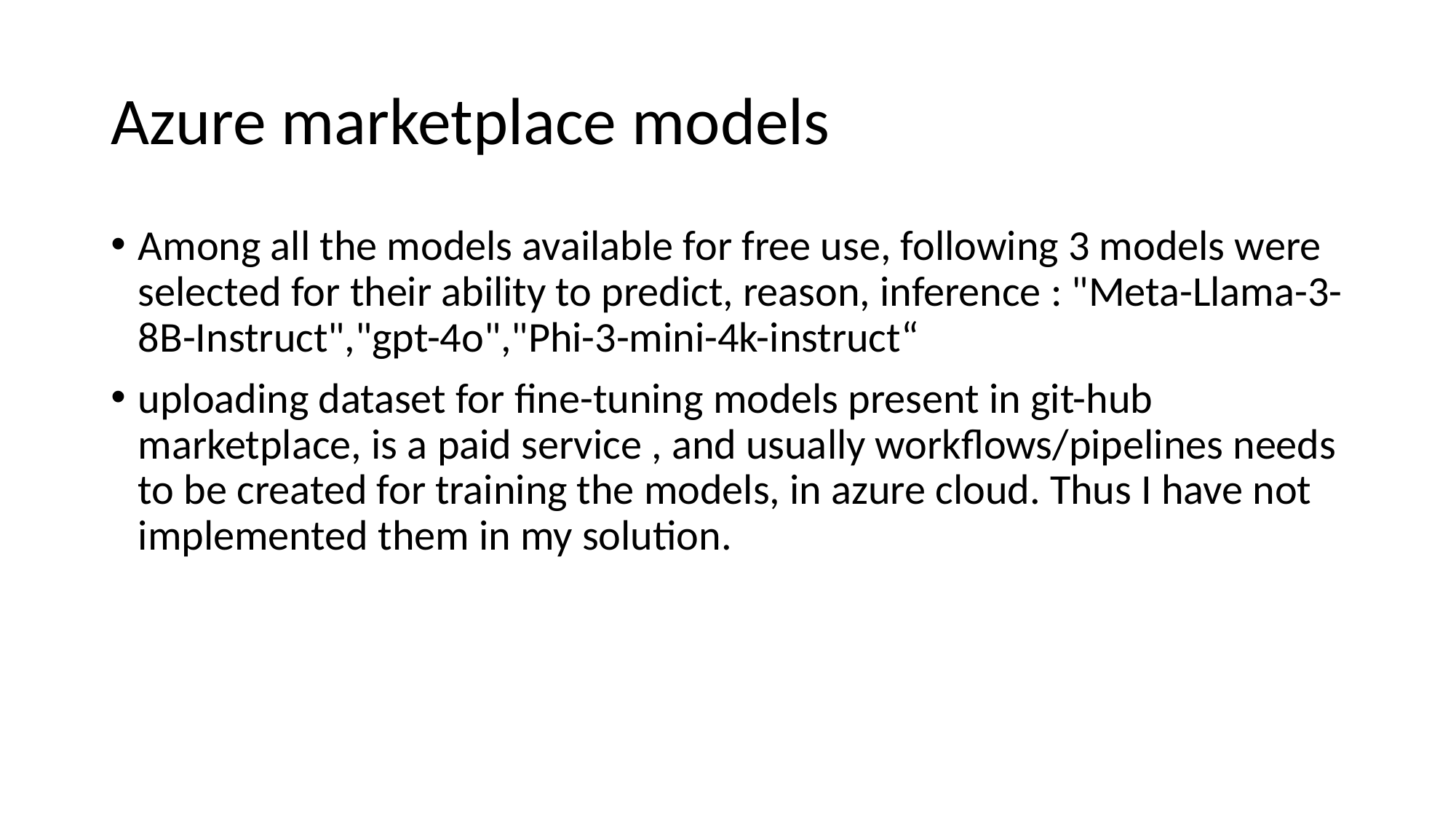

# Azure marketplace models
Among all the models available for free use, following 3 models were selected for their ability to predict, reason, inference : "Meta-Llama-3-8B-Instruct","gpt-4o","Phi-3-mini-4k-instruct“
uploading dataset for fine-tuning models present in git-hub marketplace, is a paid service , and usually workflows/pipelines needs to be created for training the models, in azure cloud. Thus I have not implemented them in my solution.